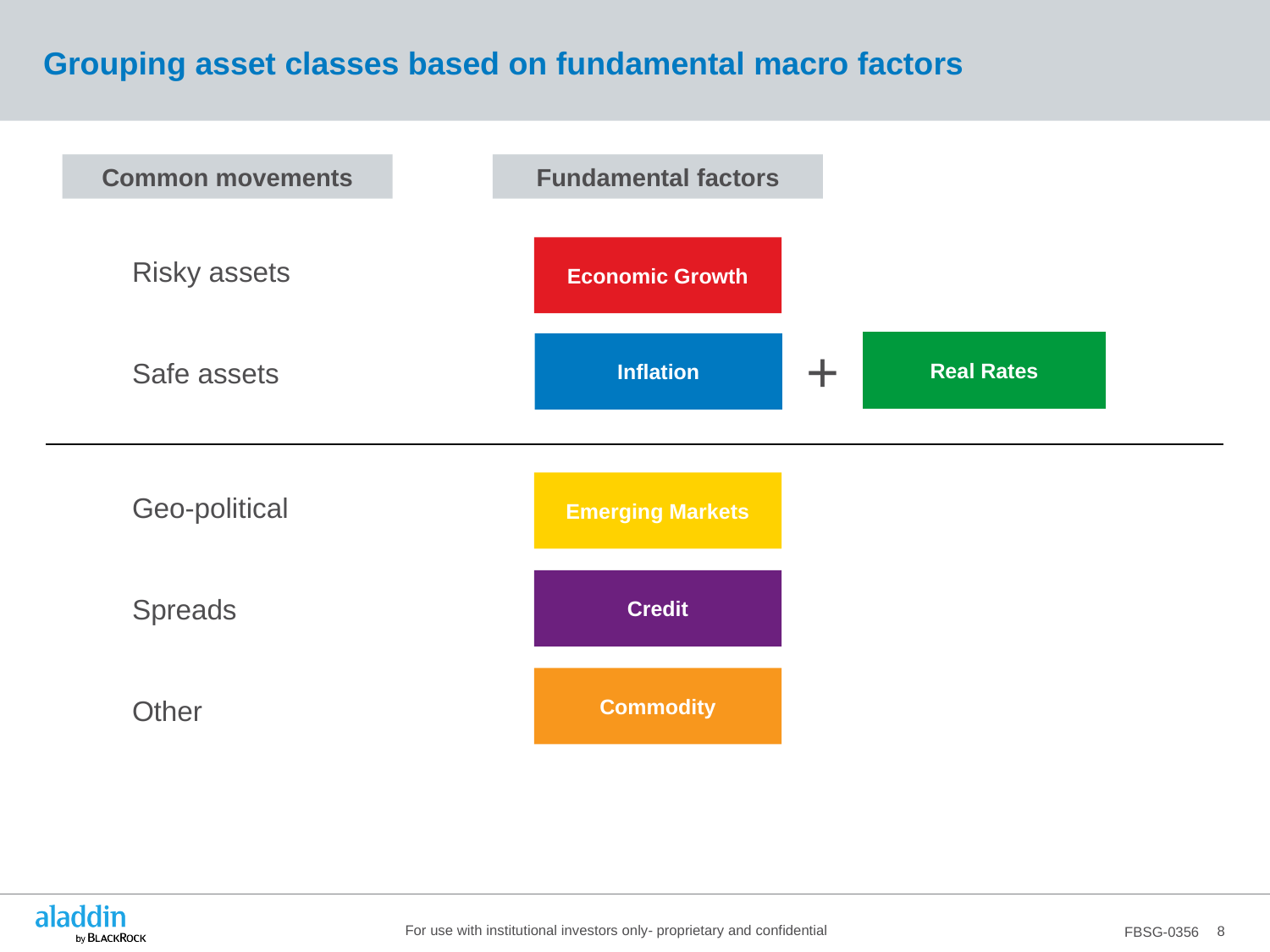

# Grouping asset classes based on fundamental macro factors
Common movements
Fundamental factors
Economic Growth
Risky assets

Safe assets

Geo-political

Spreads

Other

+
Real Rates
Inflation
Emerging Markets
Credit
Commodity
8